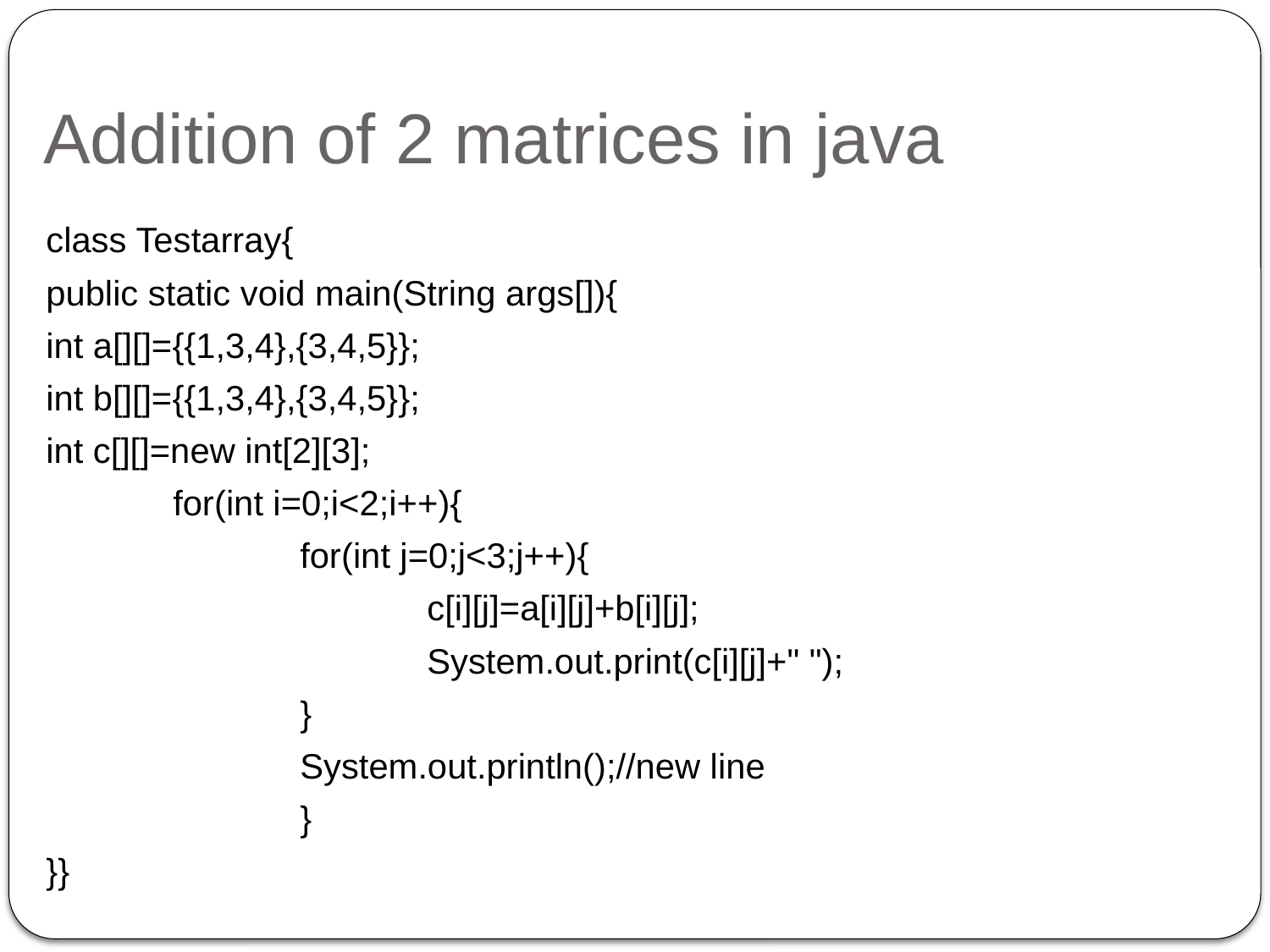

# Addition of 2 matrices in java
class Testarray{
public static void main(String args[]){
int a[][]={{1,3,4},{3,4,5}};
int b[][]={{1,3,4},{3,4,5}};
int c[][]=new int[2][3];
	for(int i=0;i<2;i++){
		for(int j=0;j<3;j++){
			c[i][j]=a[i][j]+b[i][j];
			System.out.print(c[i][j]+" ");
		}
		System.out.println();//new line
		}
}}